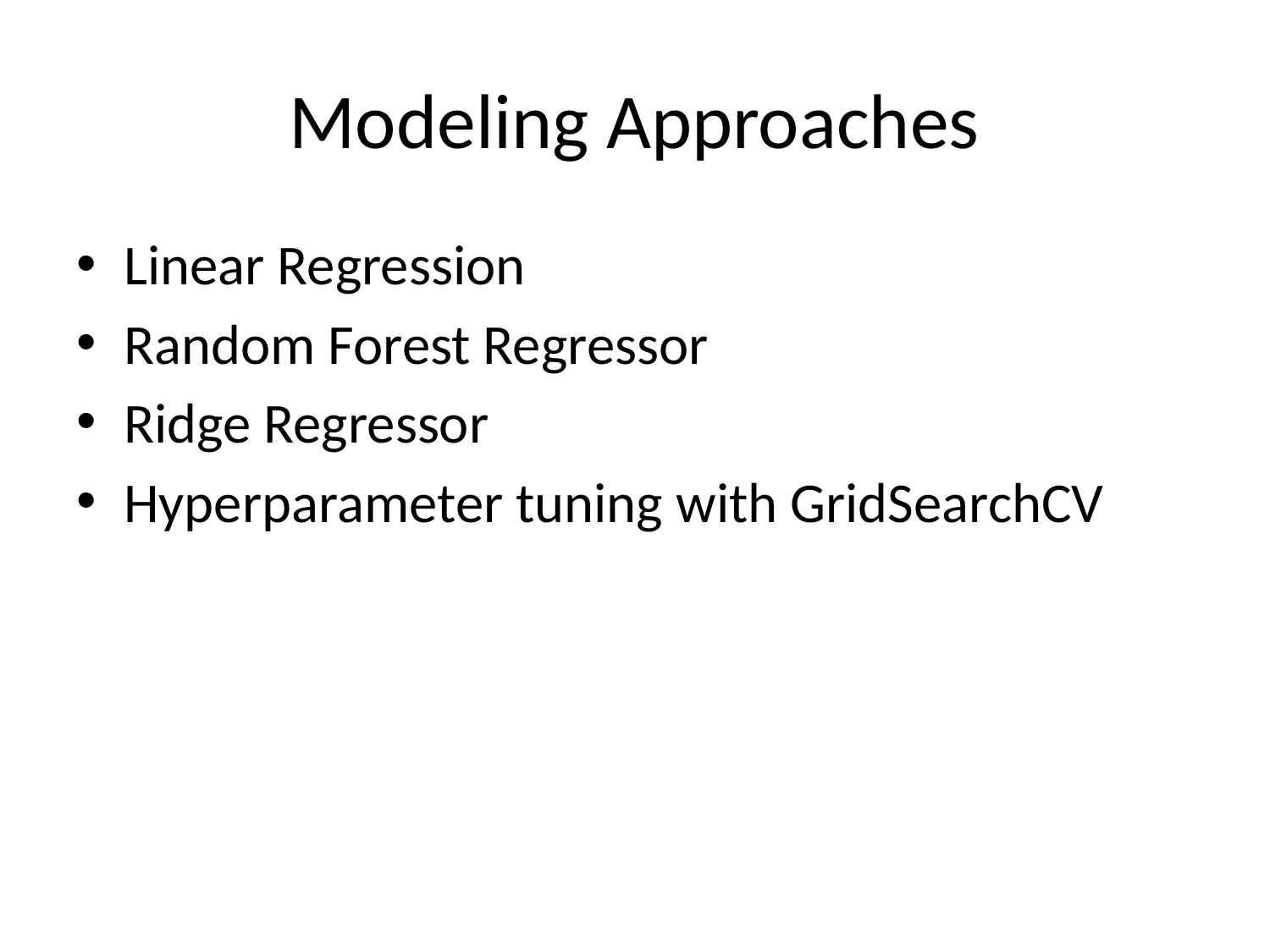

# Modeling Approaches
Linear Regression
Random Forest Regressor
Ridge Regressor
Hyperparameter tuning with GridSearchCV